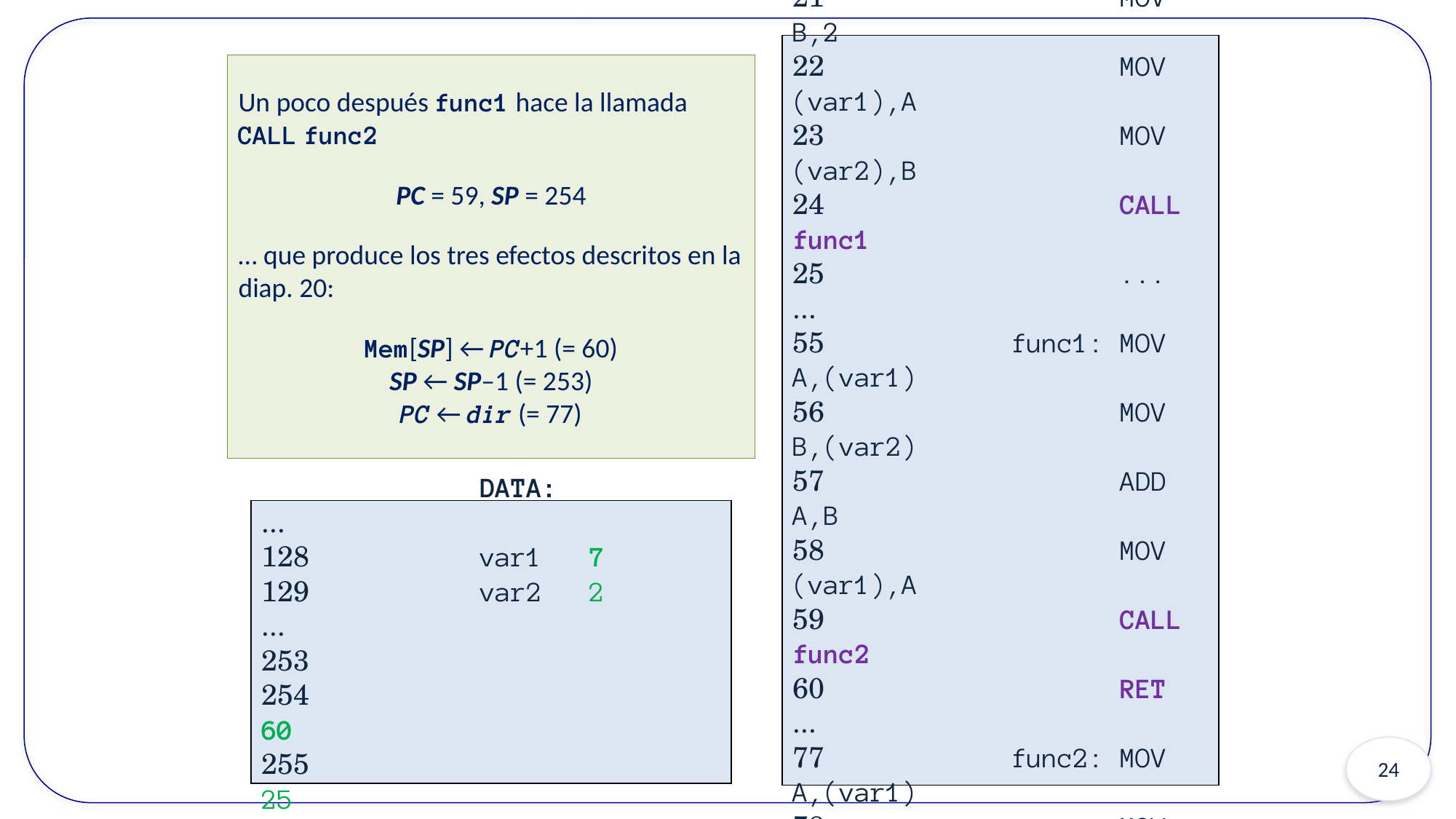

CODE:
...
20		main:	MOV A,5
21			MOV B,2
22			MOV (var1),A
23			MOV (var2),B
24			CALL func1
25			...
...
55		func1:	MOV A,(var1)
56			MOV B,(var2)
57			ADD A,B
58			MOV (var1),A
59			CALL func2
60			RET
...
77		func2:	MOV A,(var1)
78			MOV B,(var2)
79			ADD A,B
80			RET
Un poco después func1 hace la llamada CALL func2
PC = 59, SP = 254
… que produce los tres efectos descritos en la diap. 20:
Mem[SP] ← PC+1 (= 60)
SP ← SP–1 (= 253)
PC ← dir (= 77)
		DATA:
...
128		var1	7
129		var2	2
...
253
254				60
255				25